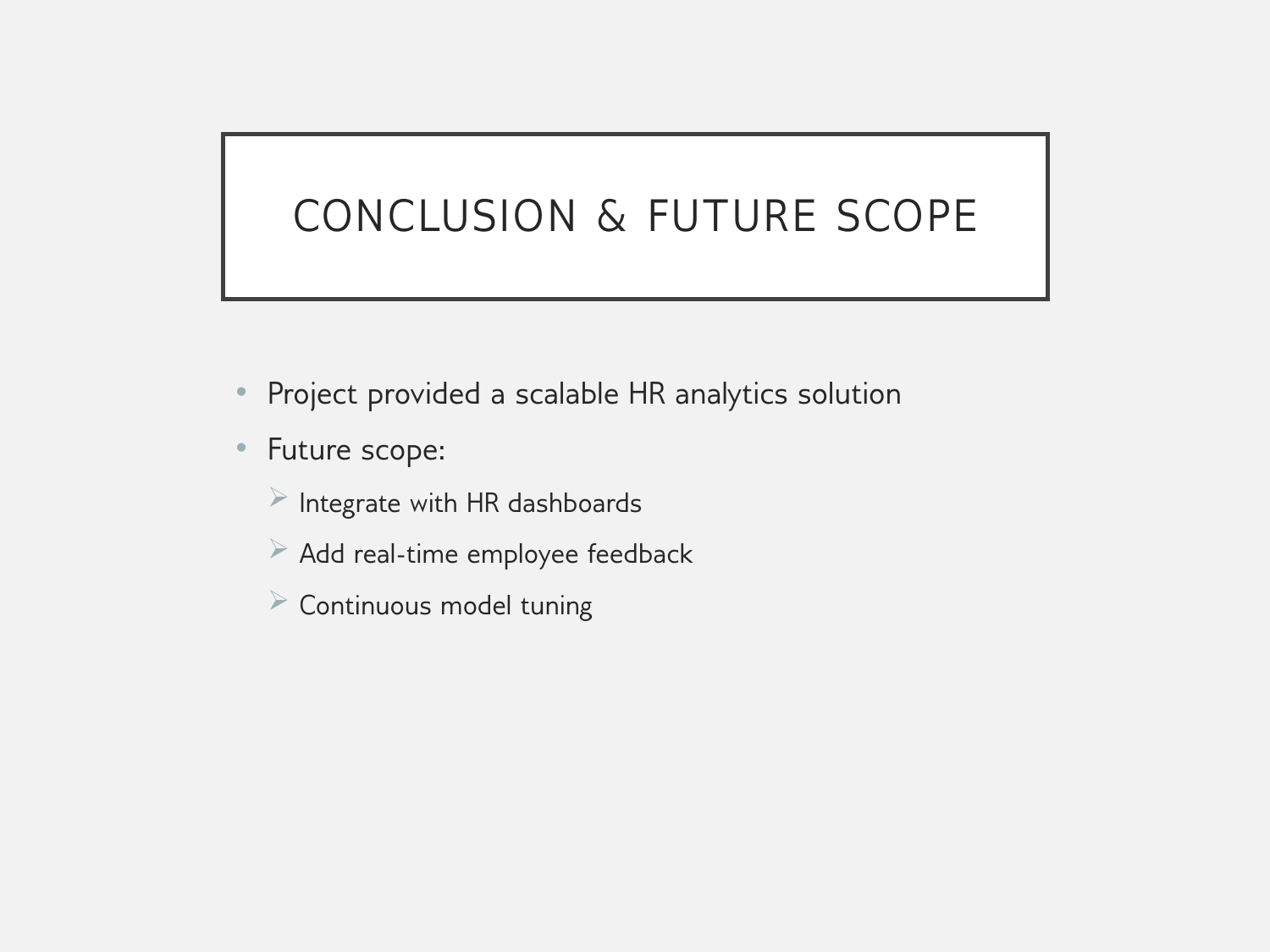

# Conclusion & Future scope
Project provided a scalable HR analytics solution
Future scope:
Integrate with HR dashboards
Add real-time employee feedback
Continuous model tuning